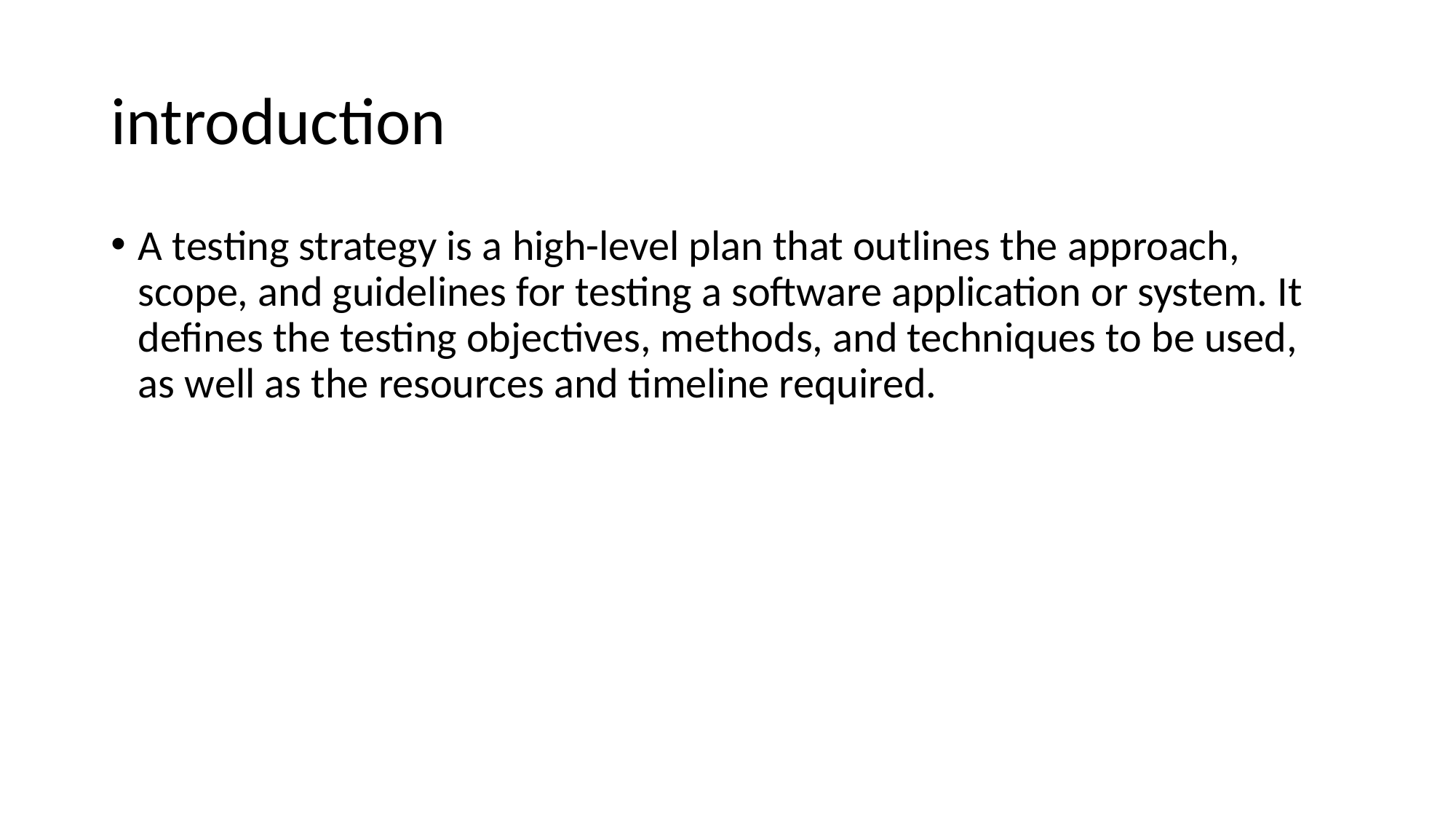

# introduction
A testing strategy is a high-level plan that outlines the approach, scope, and guidelines for testing a software application or system. It defines the testing objectives, methods, and techniques to be used, as well as the resources and timeline required.